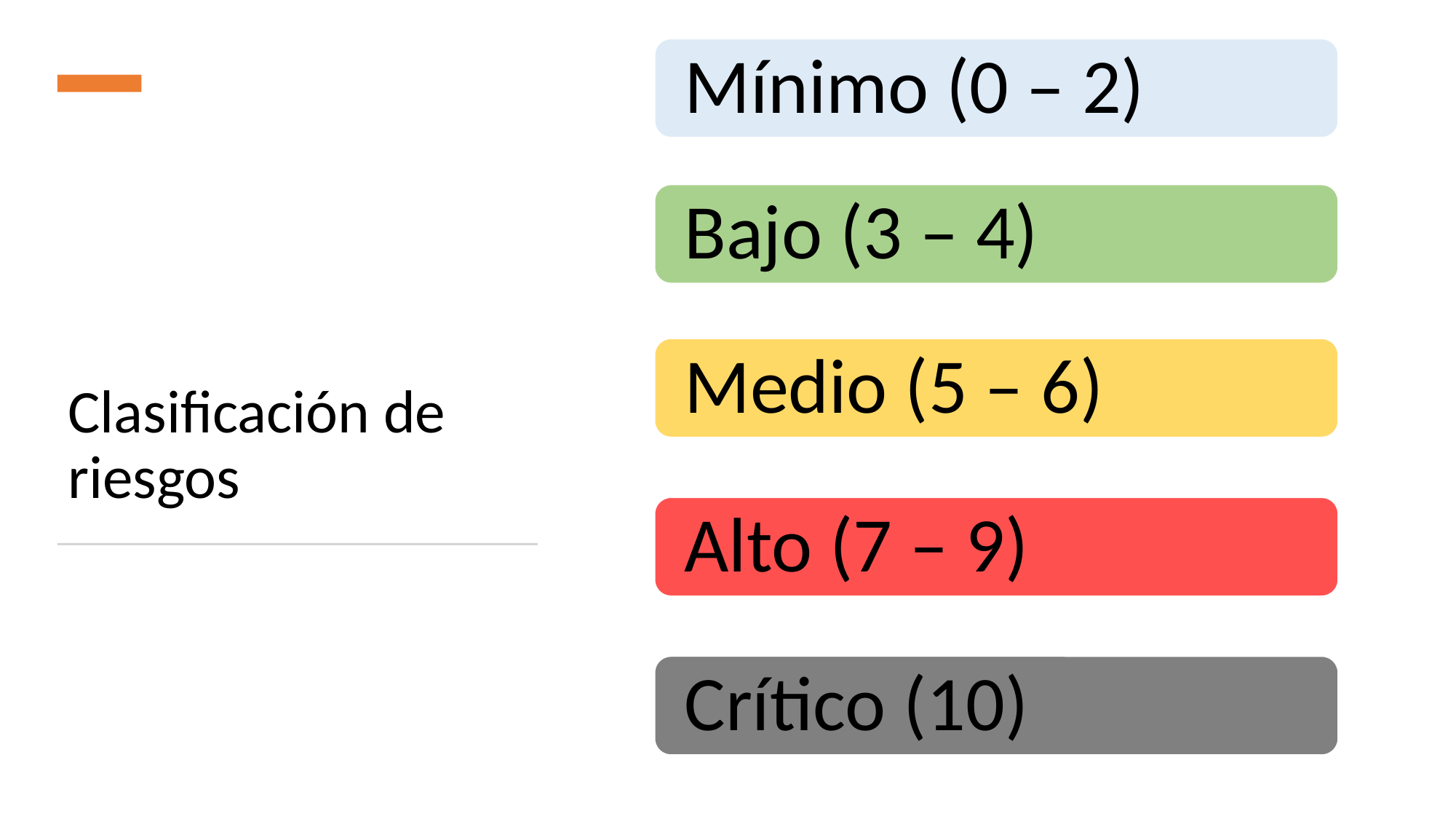

Mínimo (0 – 2)

# Clasificación de riesgos

Bajo (3 – 4)

Medio (5 – 6)

Alto (7 – 9)

Crítico (10)